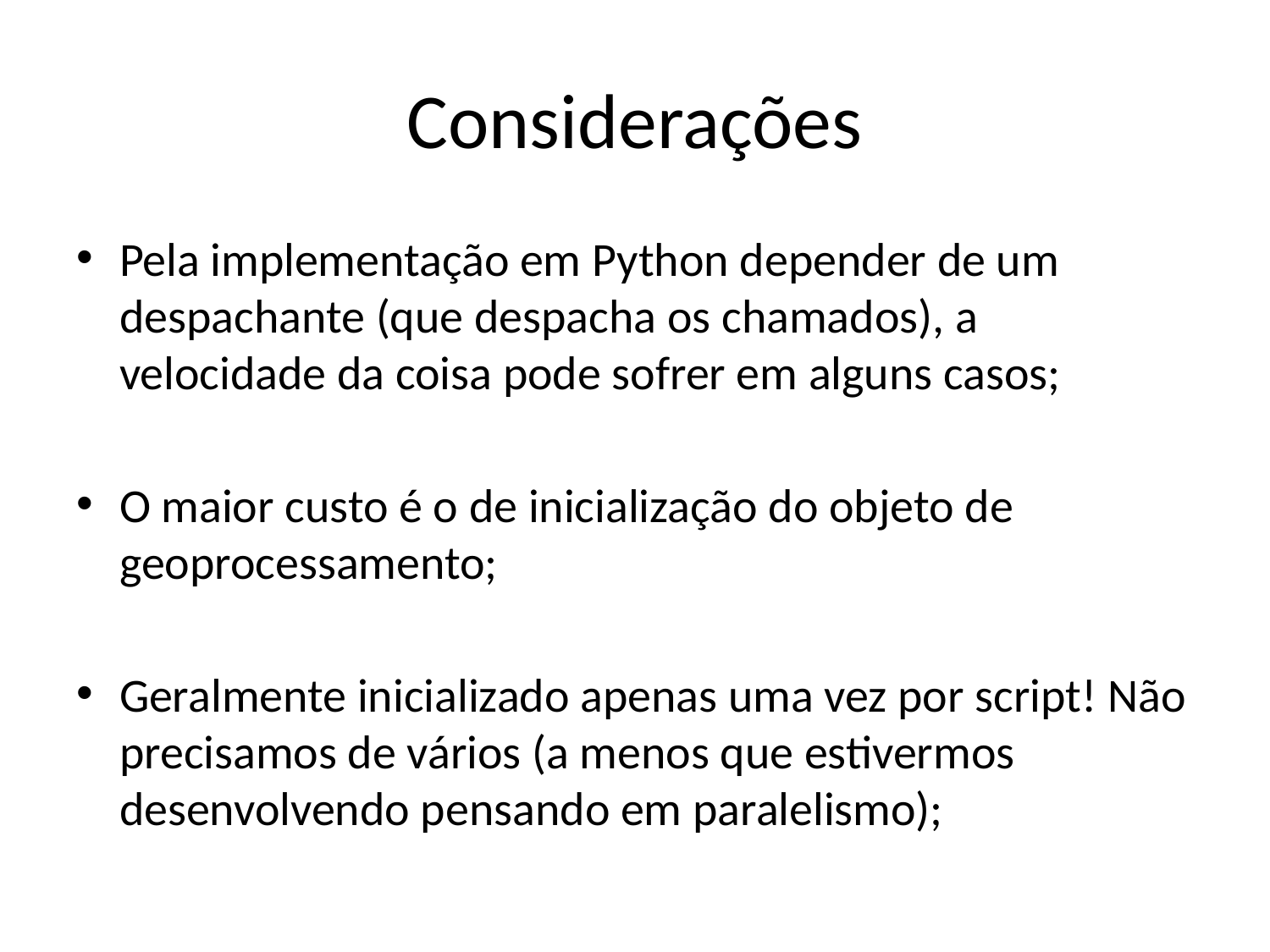

# Considerações
Pela implementação em Python depender de um despachante (que despacha os chamados), a velocidade da coisa pode sofrer em alguns casos;

O maior custo é o de inicialização do objeto de geoprocessamento;

Geralmente inicializado apenas uma vez por script! Não precisamos de vários (a menos que estivermos desenvolvendo pensando em paralelismo);